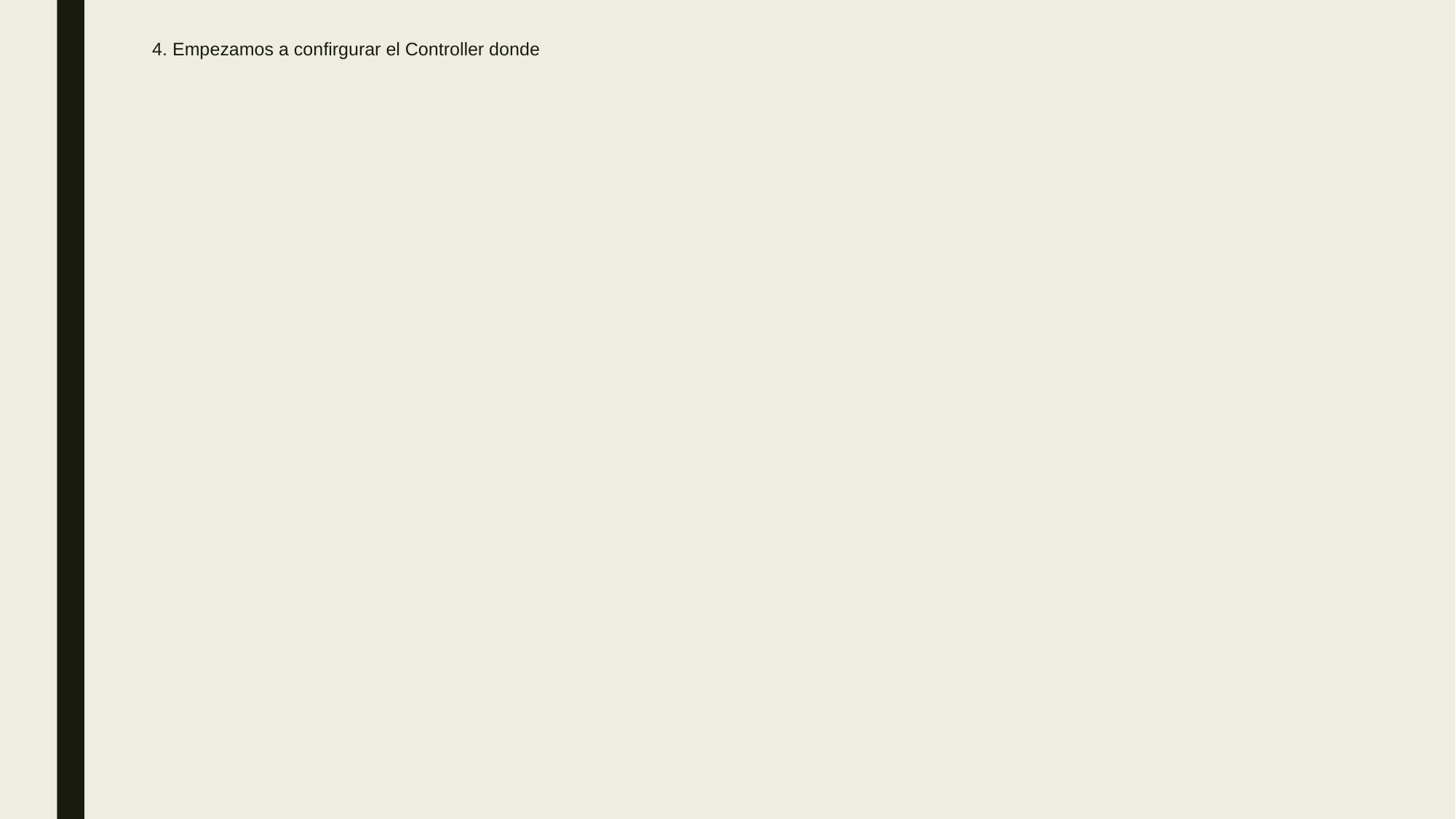

4. Empezamos a confirgurar el Controller donde